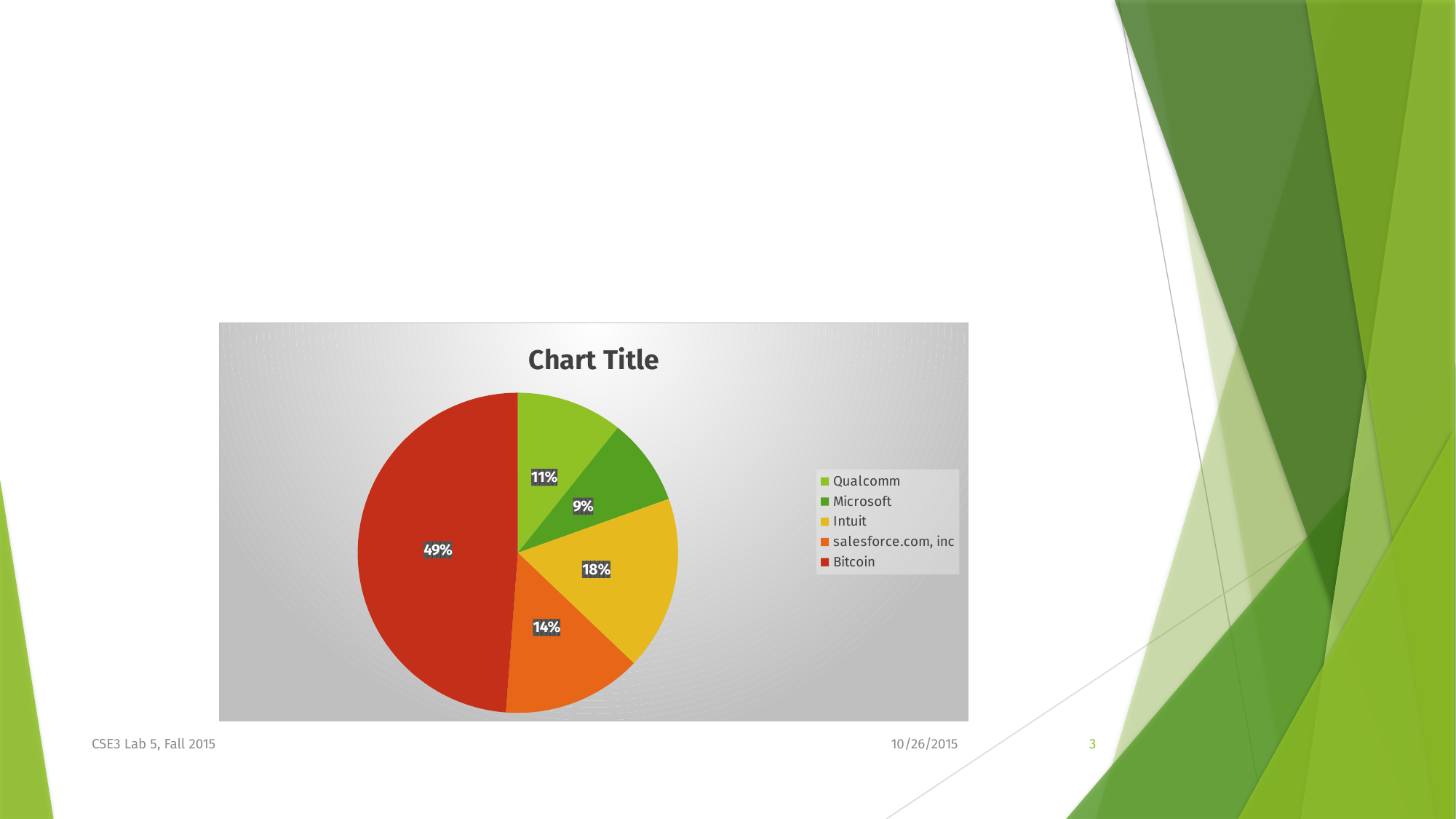

#

### Chart:

| Category |  |
|---|---|
| Qualcomm | 5254.0 |
| Microsoft | 4329.0 |
| Intuit | 8622.0 |
| salesforce.com, inc | 6904.000000000001 |
| Bitcoin | 23934.280000000002 |
CSE3 Lab 5, Fall 2015
10/26/2015
3